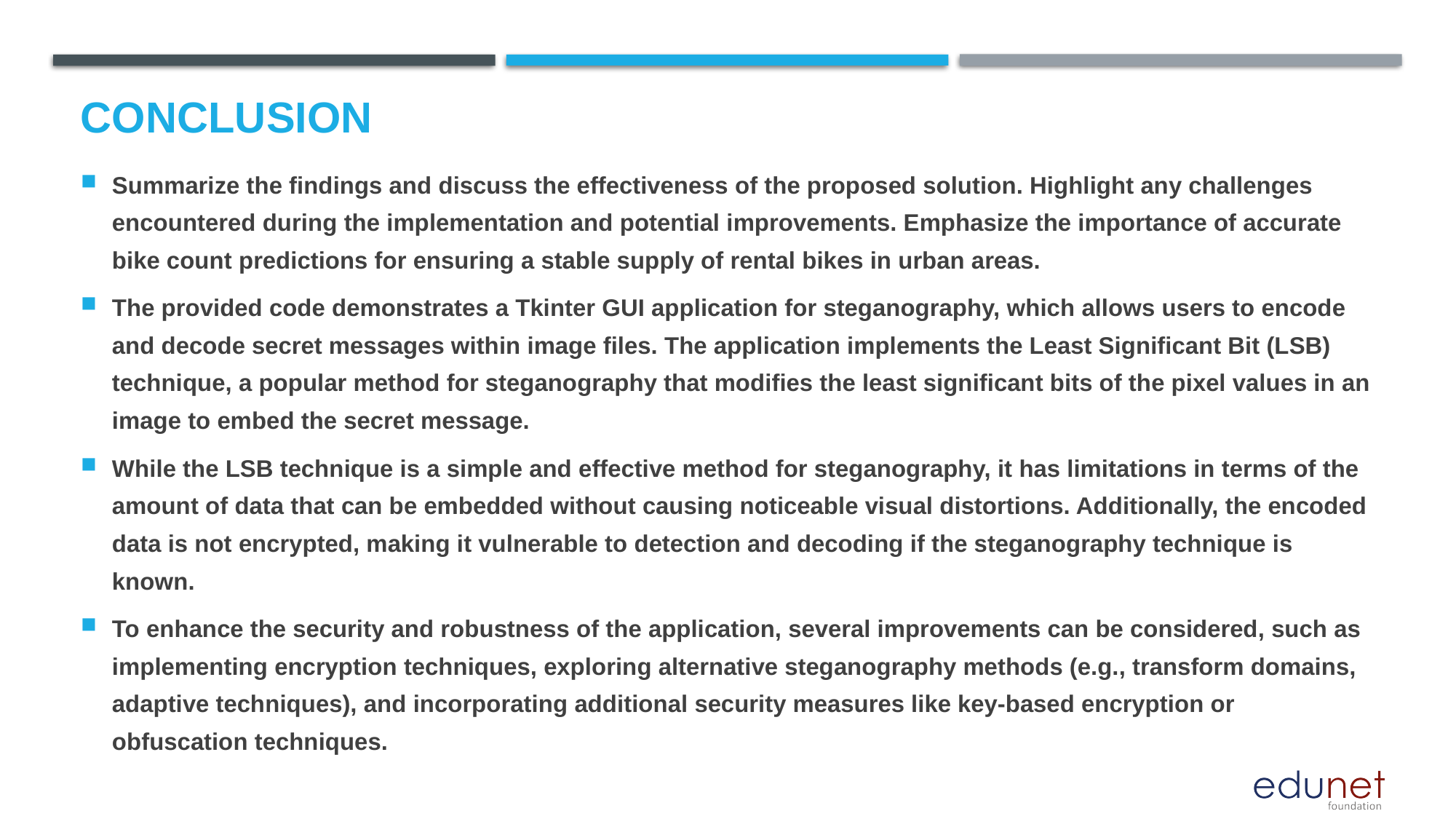

# Conclusion
Summarize the findings and discuss the effectiveness of the proposed solution. Highlight any challenges encountered during the implementation and potential improvements. Emphasize the importance of accurate bike count predictions for ensuring a stable supply of rental bikes in urban areas.
The provided code demonstrates a Tkinter GUI application for steganography, which allows users to encode and decode secret messages within image files. The application implements the Least Significant Bit (LSB) technique, a popular method for steganography that modifies the least significant bits of the pixel values in an image to embed the secret message.
While the LSB technique is a simple and effective method for steganography, it has limitations in terms of the amount of data that can be embedded without causing noticeable visual distortions. Additionally, the encoded data is not encrypted, making it vulnerable to detection and decoding if the steganography technique is known.
To enhance the security and robustness of the application, several improvements can be considered, such as implementing encryption techniques, exploring alternative steganography methods (e.g., transform domains, adaptive techniques), and incorporating additional security measures like key-based encryption or obfuscation techniques.